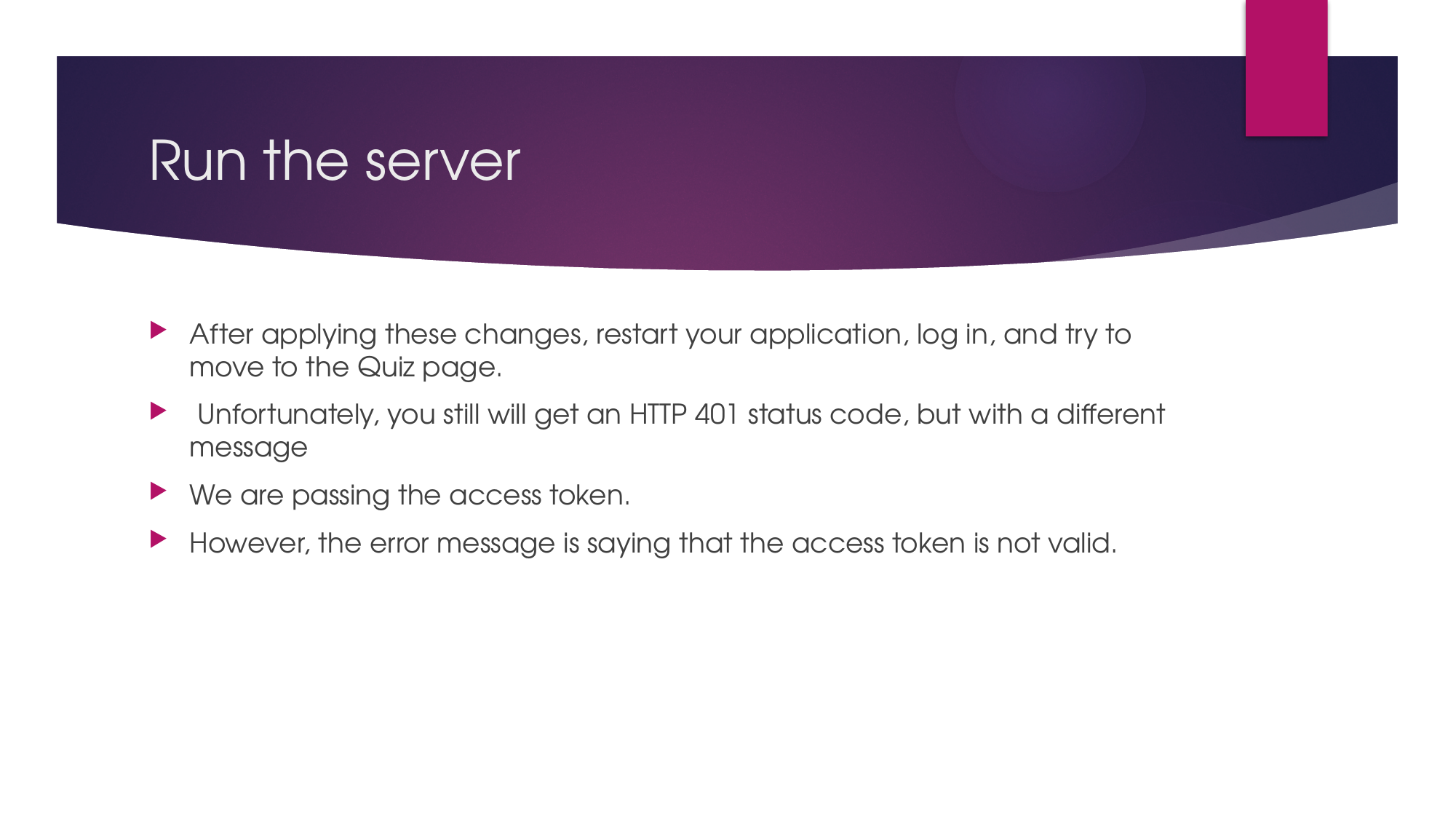

# Run the server
After applying these changes, restart your application, log in, and try to move to the Quiz page.
 Unfortunately, you still will get an HTTP 401 status code, but with a different message
We are passing the access token.
However, the error message is saying that the access token is not valid.